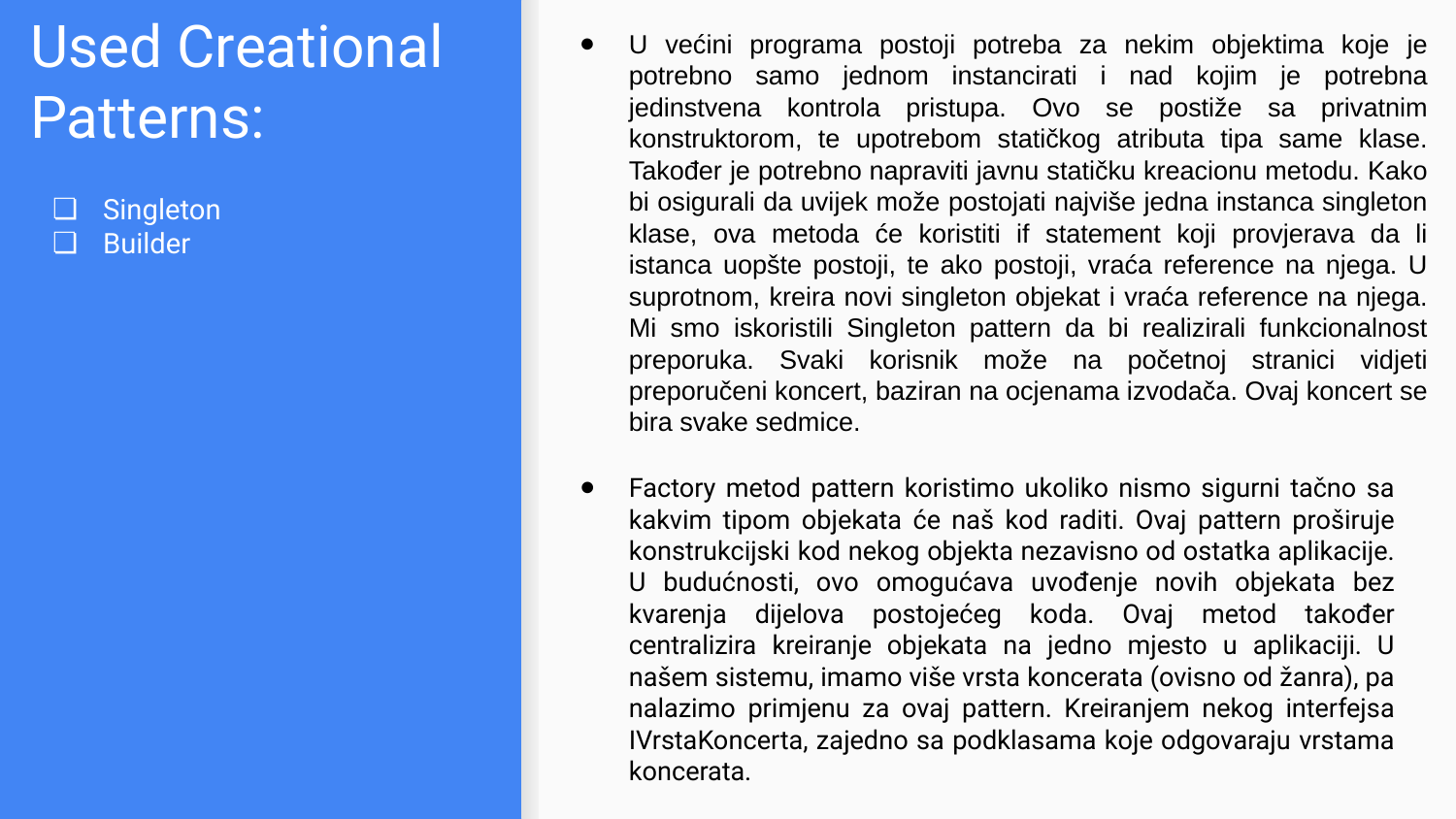

# Used Creational Patterns:
U većini programa postoji potreba za nekim objektima koje je potrebno samo jednom instancirati i nad kojim je potrebna jedinstvena kontrola pristupa. Ovo se postiže sa privatnim konstruktorom, te upotrebom statičkog atributa tipa same klase. Također je potrebno napraviti javnu statičku kreacionu metodu. Kako bi osigurali da uvijek može postojati najviše jedna instanca singleton klase, ova metoda će koristiti if statement koji provjerava da li istanca uopšte postoji, te ako postoji, vraća reference na njega. U suprotnom, kreira novi singleton objekat i vraća reference na njega. Mi smo iskoristili Singleton pattern da bi realizirali funkcionalnost preporuka. Svaki korisnik može na početnoj stranici vidjeti preporučeni koncert, baziran na ocjenama izvodača. Ovaj koncert se bira svake sedmice.
Singleton
Builder
Factory metod pattern koristimo ukoliko nismo sigurni tačno sa kakvim tipom objekata će naš kod raditi. Ovaj pattern proširuje konstrukcijski kod nekog objekta nezavisno od ostatka aplikacije. U budućnosti, ovo omogućava uvođenje novih objekata bez kvarenja dijelova postojećeg koda. Ovaj metod također centralizira kreiranje objekata na jedno mjesto u aplikaciji. U našem sistemu, imamo više vrsta koncerata (ovisno od žanra), pa nalazimo primjenu za ovaj pattern. Kreiranjem nekog interfejsa IVrstaKoncerta, zajedno sa podklasama koje odgovaraju vrstama koncerata.